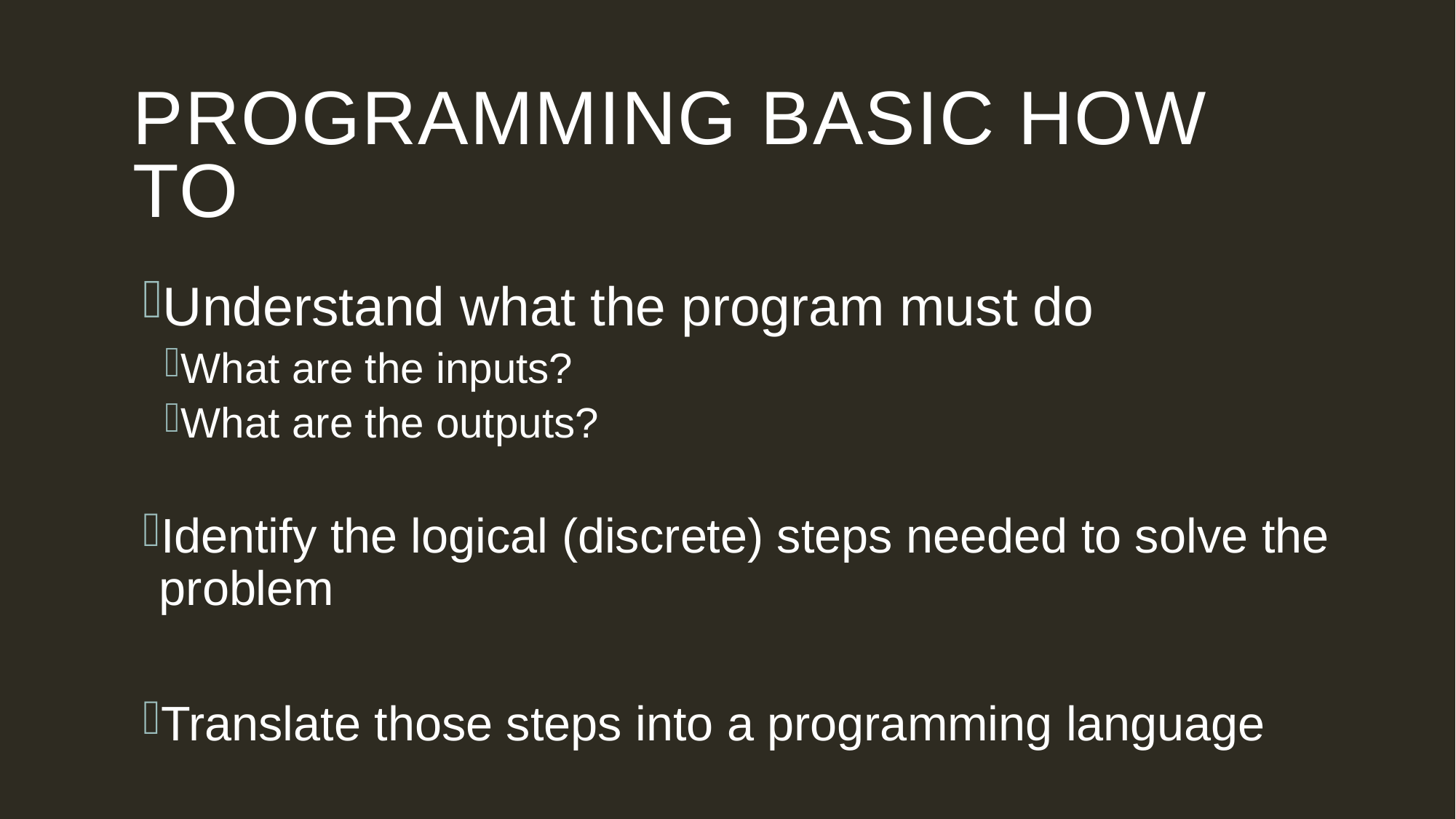

# Programming BASIC HOW TO
Understand what the program must do
What are the inputs?
What are the outputs?

Identify the logical (discrete) steps needed to solve the problem

Translate those steps into a programming language